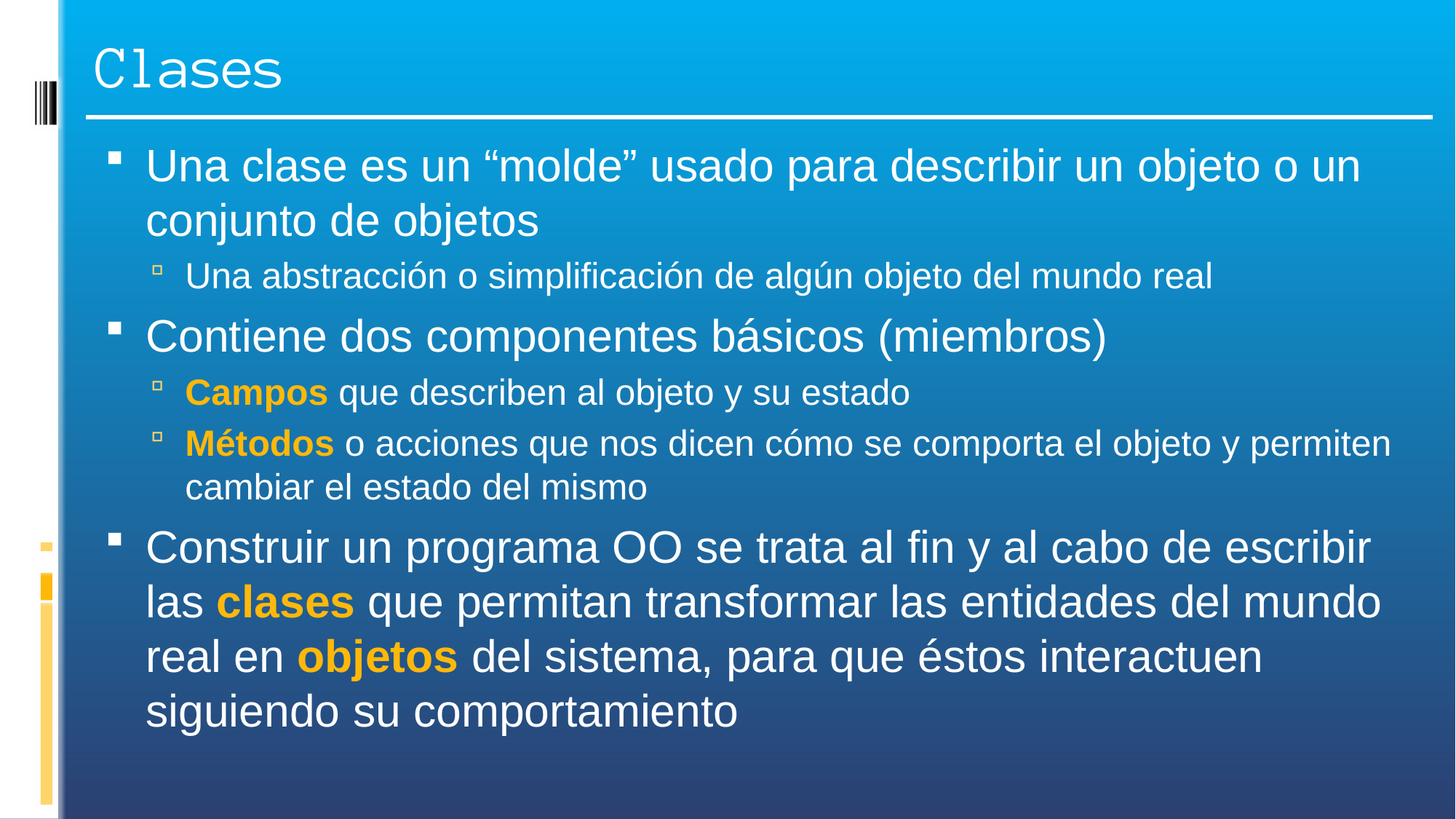

# Clases
Una clase es un “molde” usado para describir un objeto o un conjunto de objetos
Una abstracción o simplificación de algún objeto del mundo real
Contiene dos componentes básicos (miembros)
Campos que describen al objeto y su estado
Métodos o acciones que nos dicen cómo se comporta el objeto y permiten cambiar el estado del mismo
Construir un programa OO se trata al fin y al cabo de escribir las clases que permitan transformar las entidades del mundo real en objetos del sistema, para que éstos interactuen siguiendo su comportamiento